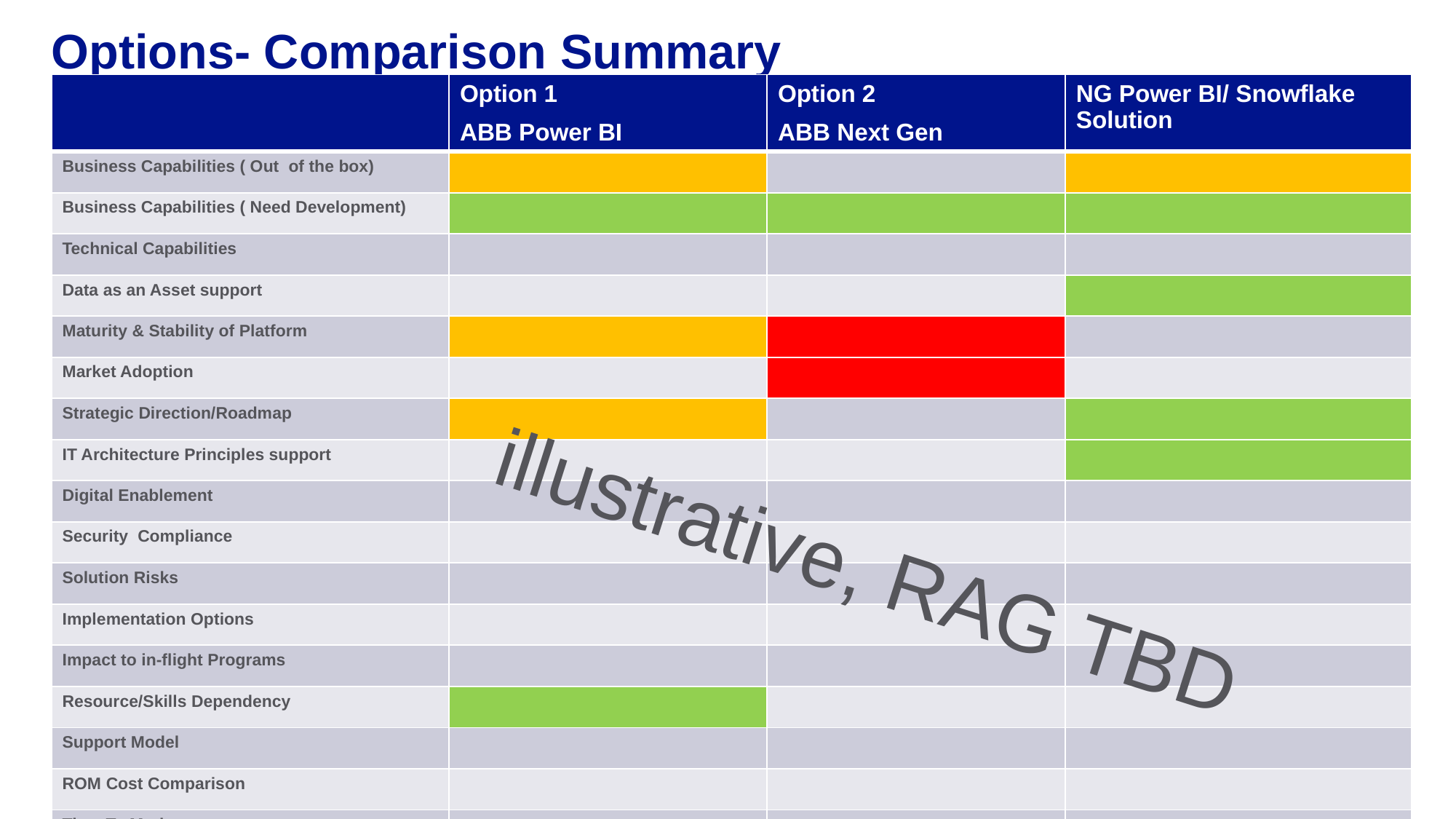

# Options- Comparison Summary
|  | Option 1 ABB Power BI | Option 2 ABB Next Gen | NG Power BI/ Snowflake Solution |
| --- | --- | --- | --- |
| Business Capabilities ( Out of the box) |  |  |  |
| Business Capabilities ( Need Development) |  |  |  |
| Technical Capabilities |  |  |  |
| Data as an Asset support |  |  |  |
| Maturity & Stability of Platform |  |  |  |
| Market Adoption |  |  |  |
| Strategic Direction/Roadmap |  |  |  |
| IT Architecture Principles support |  |  |  |
| Digital Enablement |  |  |  |
| Security Compliance |  |  |  |
| Solution Risks |  |  |  |
| Implementation Options |  |  |  |
| Impact to in-flight Programs |  |  |  |
| Resource/Skills Dependency |  |  |  |
| Support Model |  |  |  |
| ROM Cost Comparison |  |  |  |
| Time To Market |  |  |  |
illustrative, RAG TBD
| [Insert document title] | [Insert date]